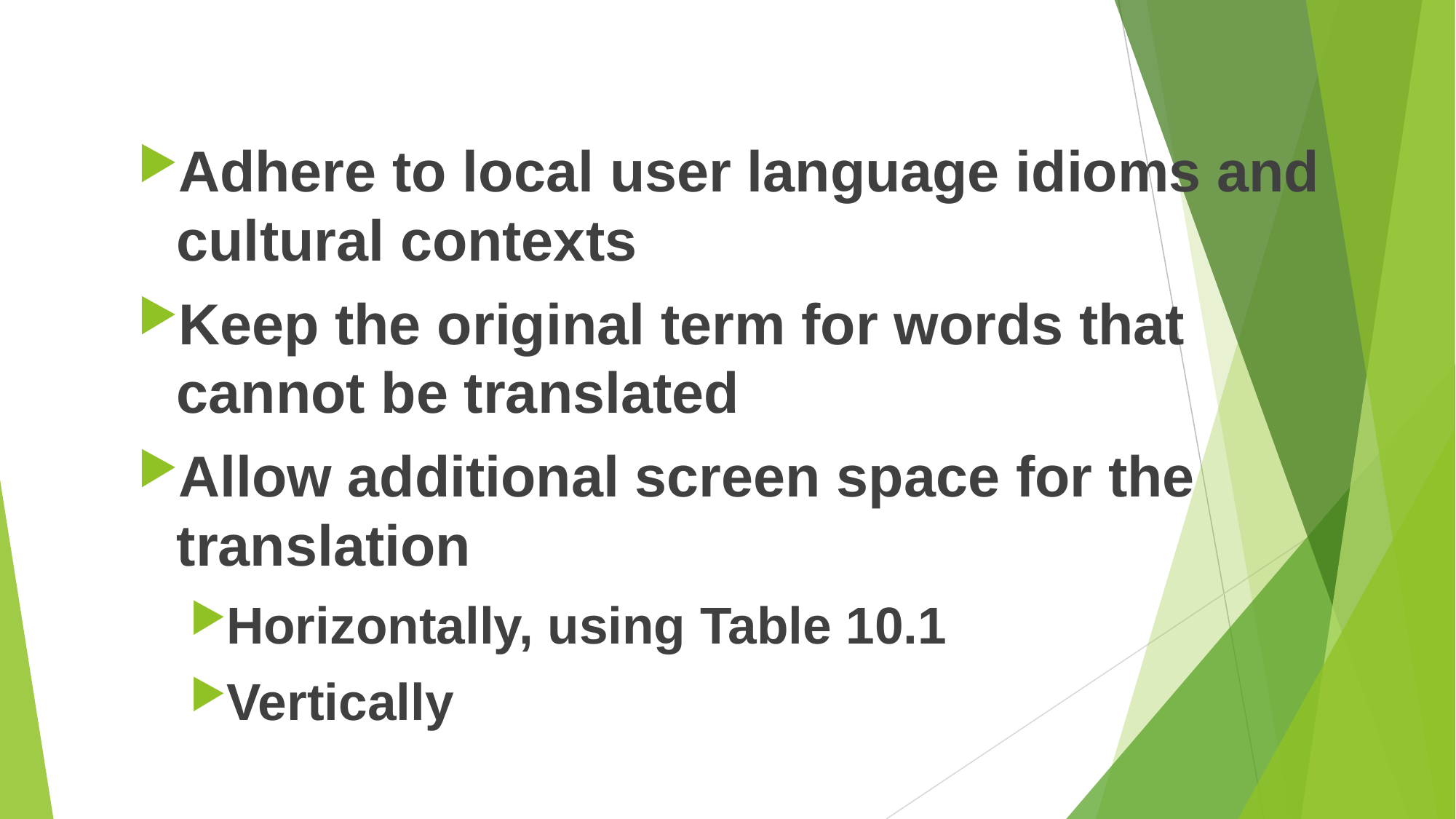

#
Adhere to local user language idioms and cultural contexts
Keep the original term for words that cannot be translated
Allow additional screen space for the translation
Horizontally, using Table 10.1
Vertically